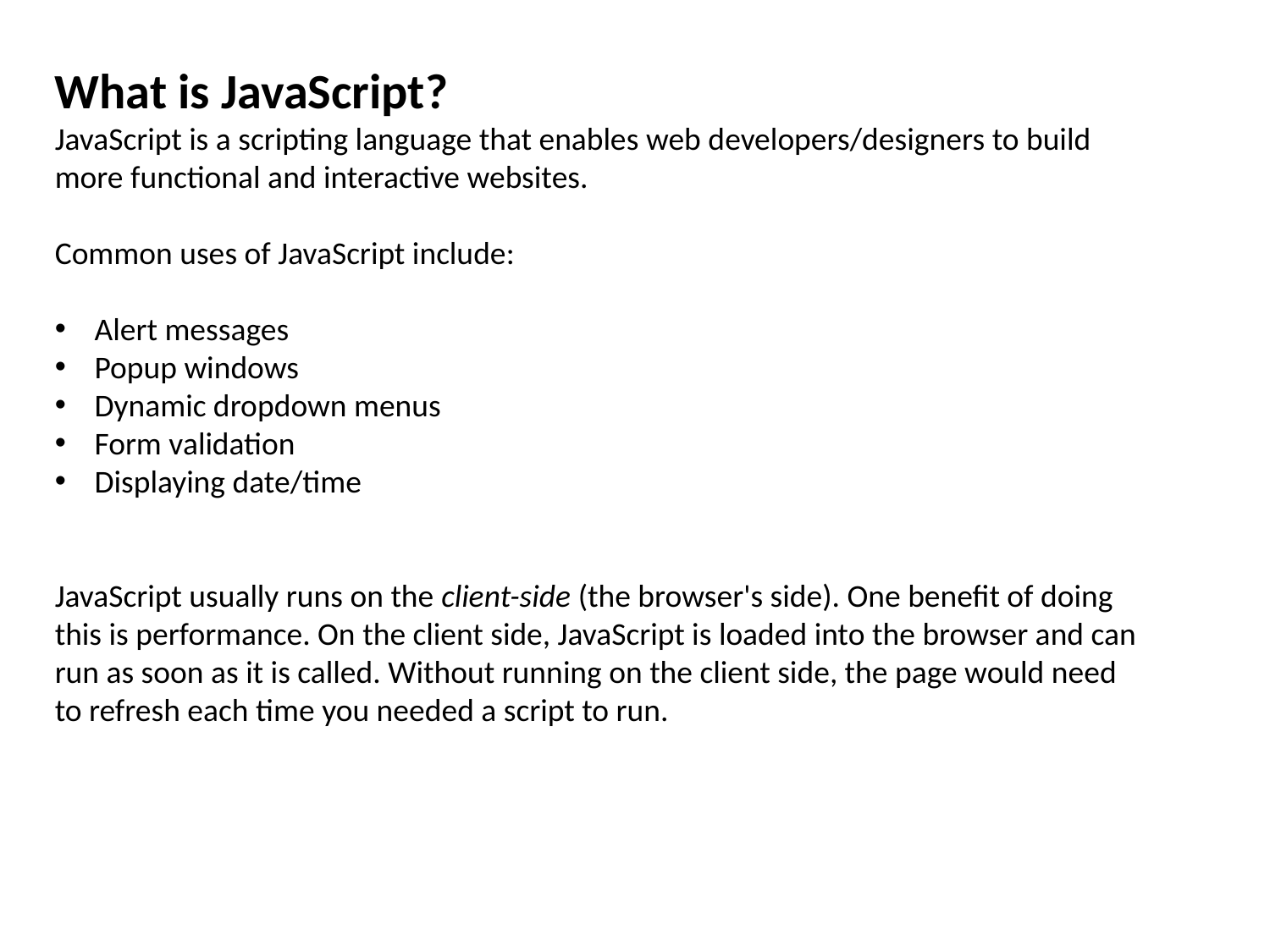

What is JavaScript?
JavaScript is a scripting language that enables web developers/designers to build more functional and interactive websites.

Common uses of JavaScript include:

Alert messages
Popup windows
Dynamic dropdown menus
Form validation
Displaying date/time

JavaScript usually runs on the client-side (the browser's side). One benefit of doing this is performance. On the client side, JavaScript is loaded into the browser and can run as soon as it is called. Without running on the client side, the page would need to refresh each time you needed a script to run.